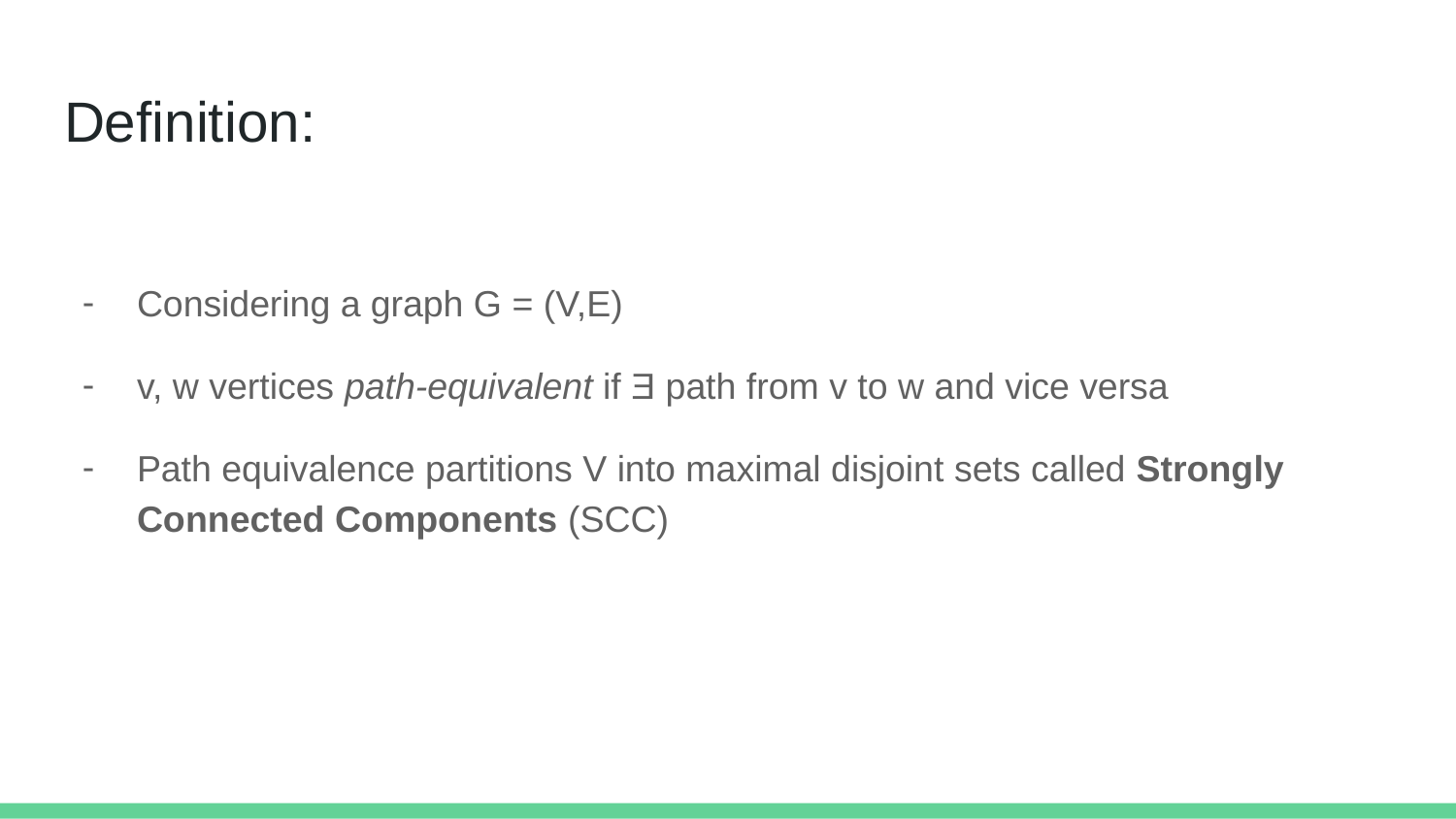

# Definition:

Considering a graph G = (V,E)
v, w vertices path-equivalent if Ǝ path from v to w and vice versa
Path equivalence partitions V into maximal disjoint sets called Strongly Connected Components (SCC)